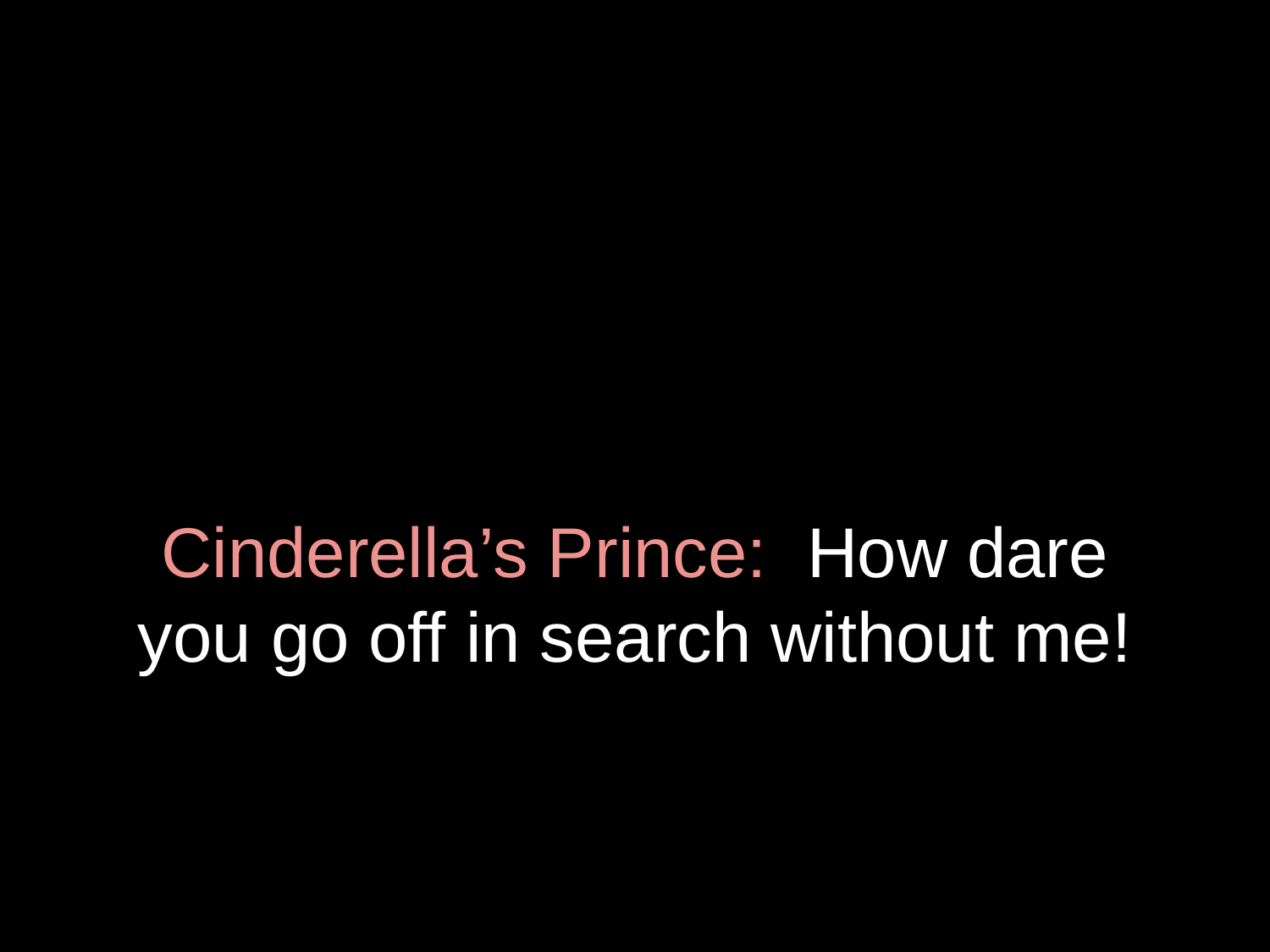

# Cinderella’s Prince:  How dare you go off in search without me!